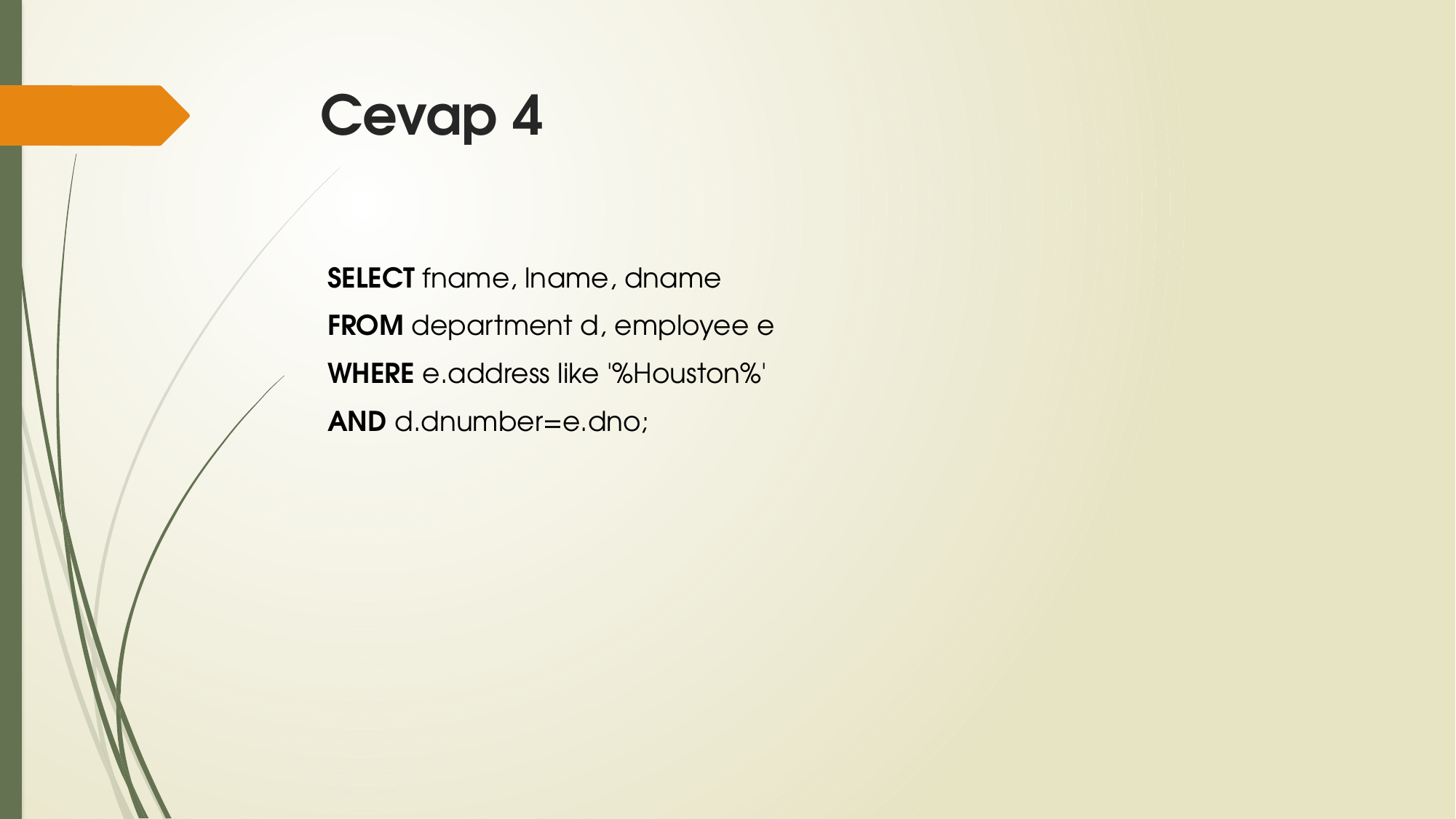

# Cevap 4
SELECT fname, lname, dname
FROM department d, employee e
WHERE e.address like '%Houston%'
AND d.dnumber=e.dno;